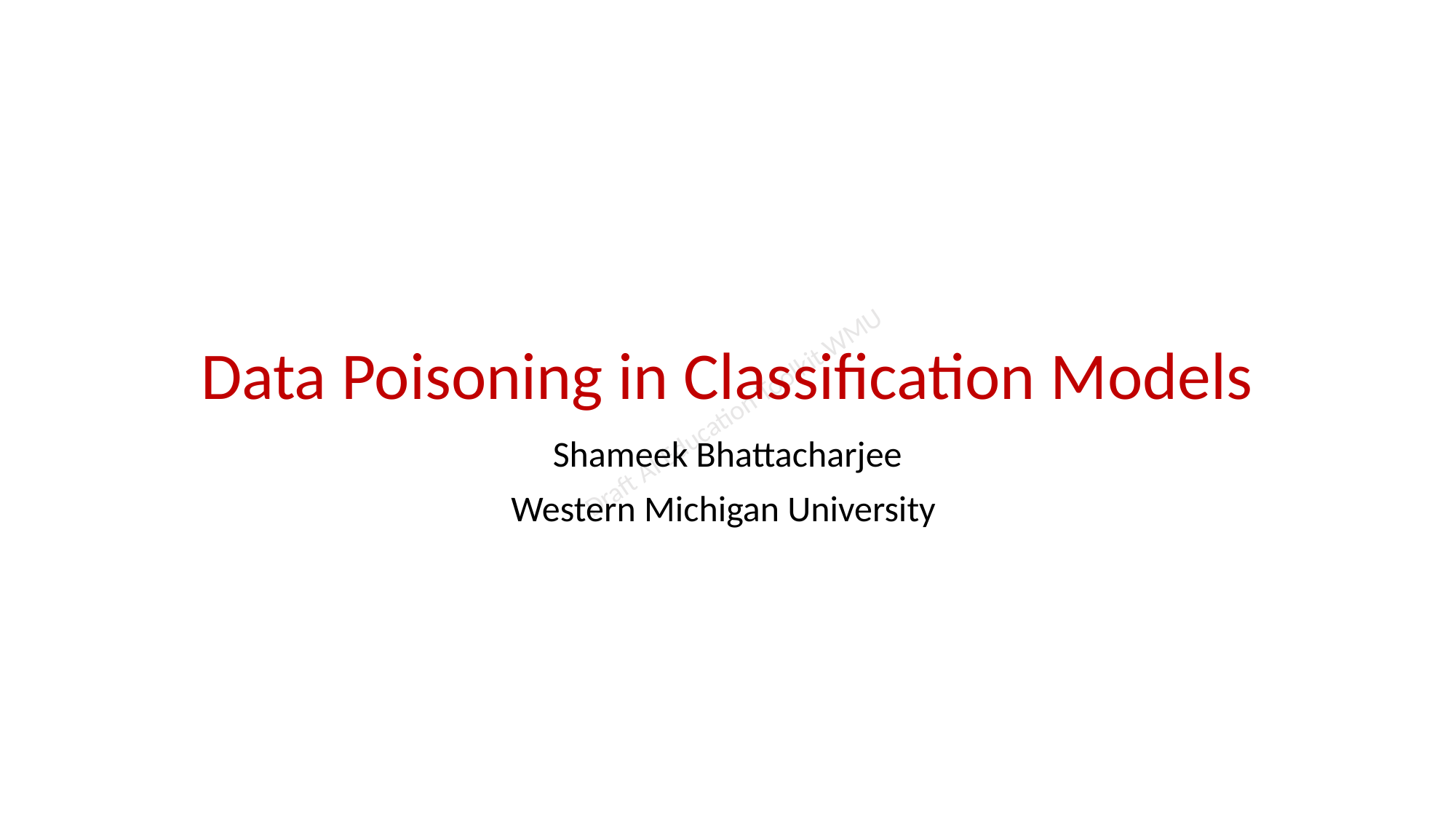

# Data Poisoning in Classification Models
Shameek Bhattacharjee
Western Michigan University